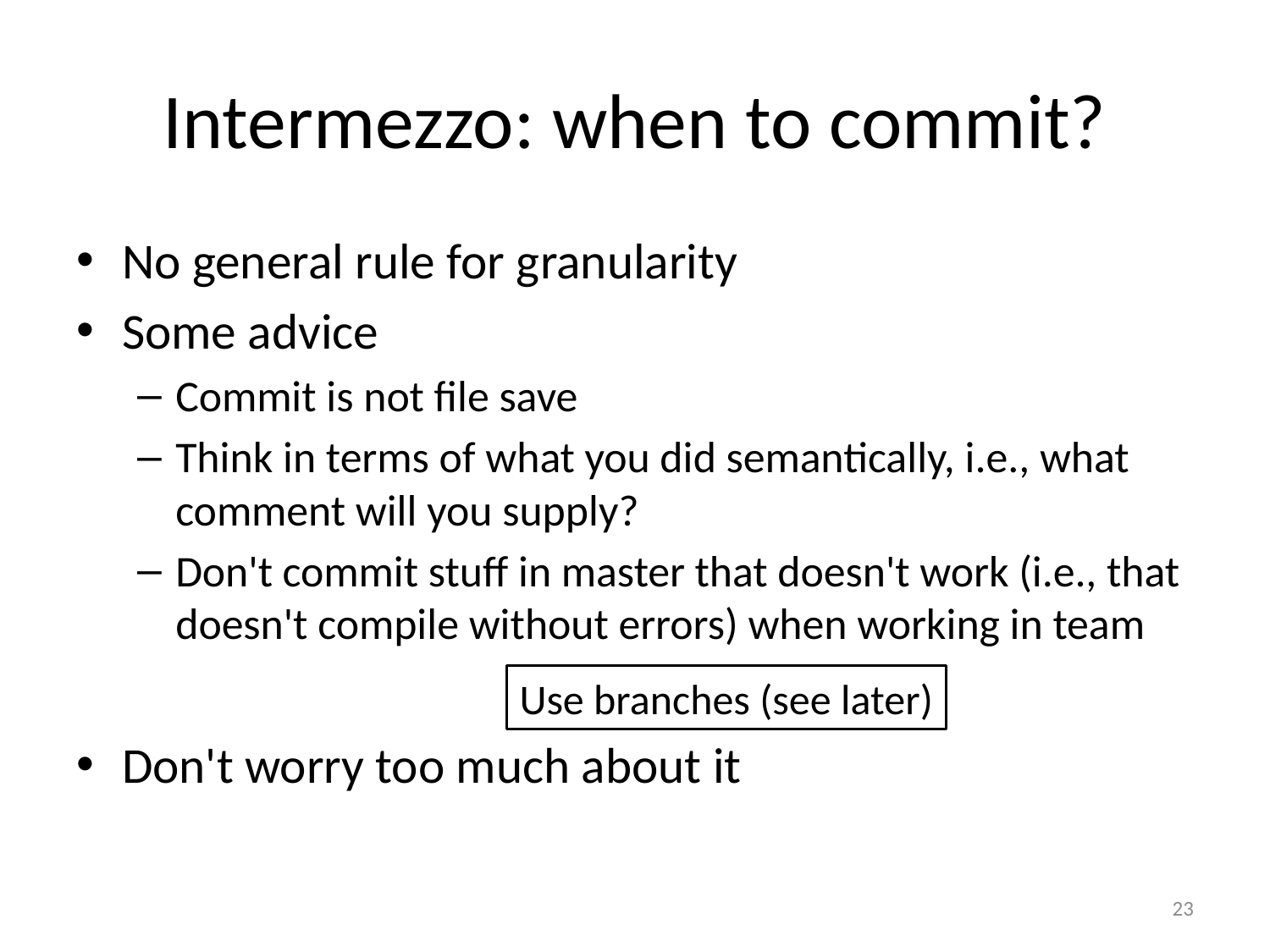

# Intermezzo: when to commit?
No general rule for granularity
Some advice
Commit is not file save
Think in terms of what you did semantically, i.e., what comment will you supply?
Don't commit stuff in master that doesn't work (i.e., that doesn't compile without errors) when working in team

Don't worry too much about it
Use branches (see later)
23